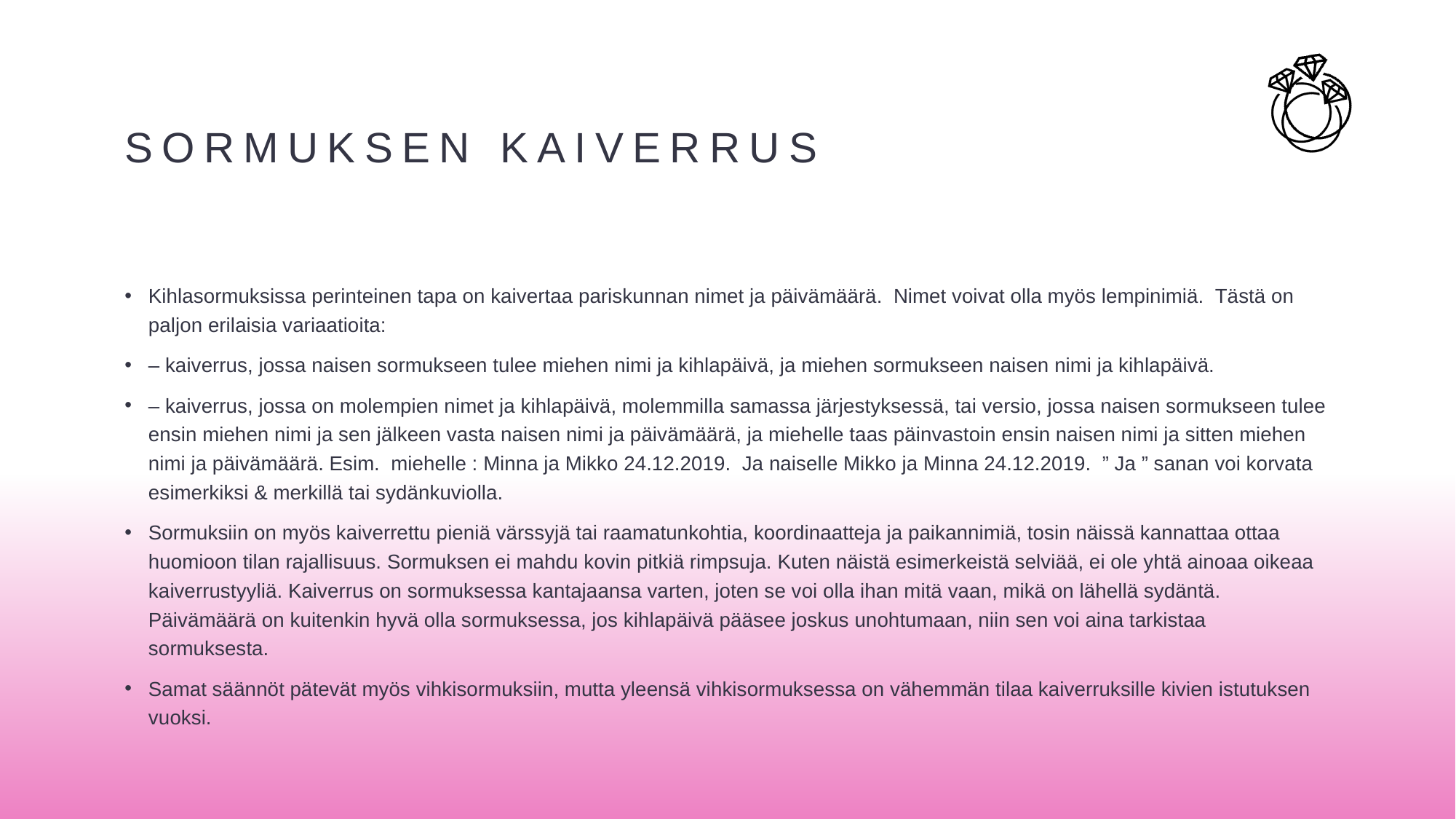

# Sormuksen kaiverrus
Kihlasormuksissa perinteinen tapa on kaivertaa pariskunnan nimet ja päivämäärä.  Nimet voivat olla myös lempinimiä.  Tästä on paljon erilaisia variaatioita:
– kaiverrus, jossa naisen sormukseen tulee miehen nimi ja kihlapäivä, ja miehen sormukseen naisen nimi ja kihlapäivä.
– kaiverrus, jossa on molempien nimet ja kihlapäivä, molemmilla samassa järjestyksessä, tai versio, jossa naisen sormukseen tulee ensin miehen nimi ja sen jälkeen vasta naisen nimi ja päivämäärä, ja miehelle taas päinvastoin ensin naisen nimi ja sitten miehen nimi ja päivämäärä. Esim.  miehelle : Minna ja Mikko 24.12.2019.  Ja naiselle Mikko ja Minna 24.12.2019.  ” Ja ” sanan voi korvata esimerkiksi & merkillä tai sydänkuviolla.
Sormuksiin on myös kaiverrettu pieniä värssyjä tai raamatunkohtia, koordinaatteja ja paikannimiä, tosin näissä kannattaa ottaa huomioon tilan rajallisuus. Sormuksen ei mahdu kovin pitkiä rimpsuja. Kuten näistä esimerkeistä selviää, ei ole yhtä ainoaa oikeaa kaiverrustyyliä. Kaiverrus on sormuksessa kantajaansa varten, joten se voi olla ihan mitä vaan, mikä on lähellä sydäntä. Päivämäärä on kuitenkin hyvä olla sormuksessa, jos kihlapäivä pääsee joskus unohtumaan, niin sen voi aina tarkistaa sormuksesta.
Samat säännöt pätevät myös vihkisormuksiin, mutta yleensä vihkisormuksessa on vähemmän tilaa kaiverruksille kivien istutuksen vuoksi.